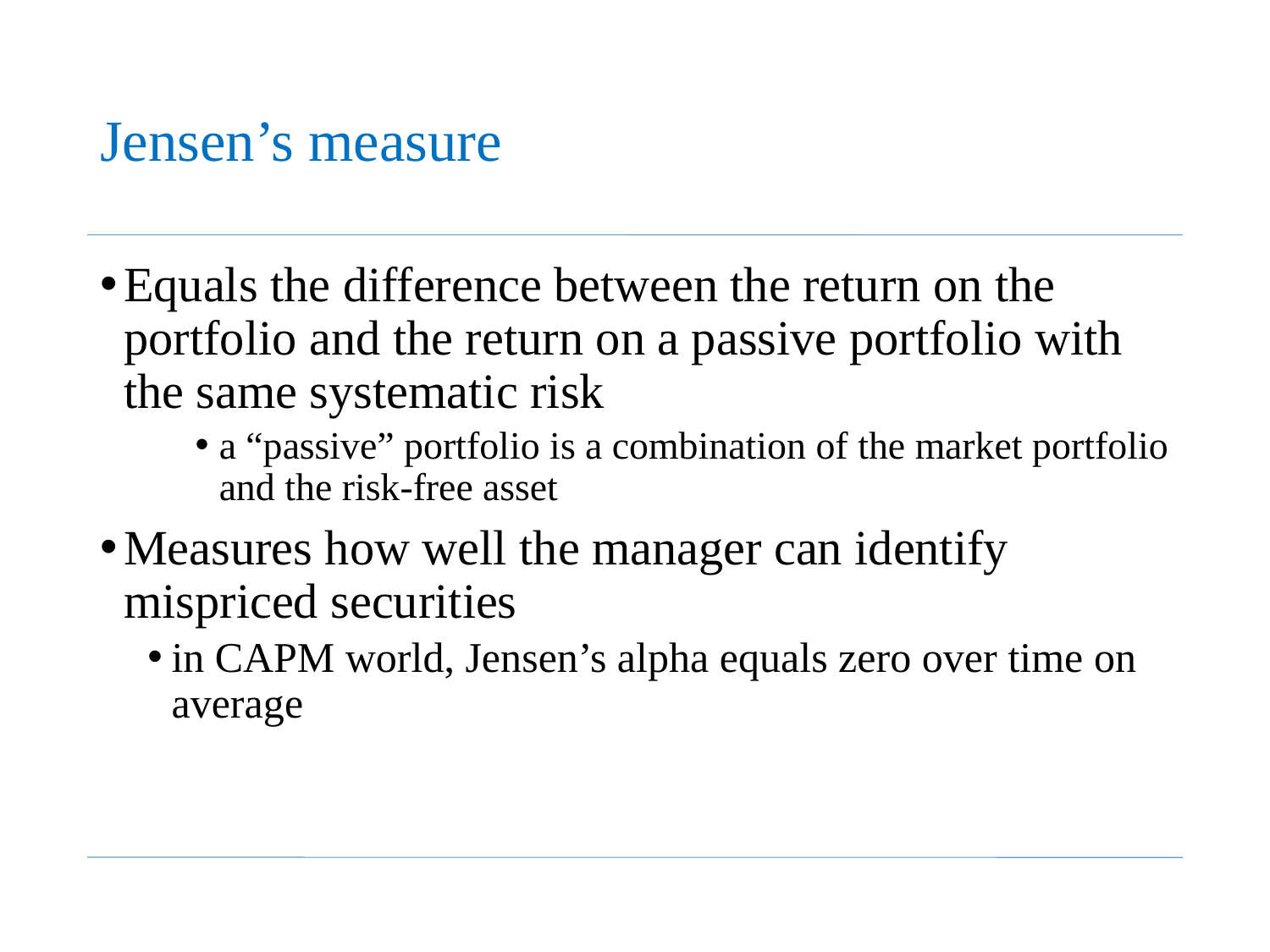

# Jensen’s measure
Equals the difference between the return on the portfolio and the return on a passive portfolio with the same systematic risk
a “passive” portfolio is a combination of the market portfolio and the risk-free asset
Measures how well the manager can identify mispriced securities
in CAPM world, Jensen’s alpha equals zero over time on average